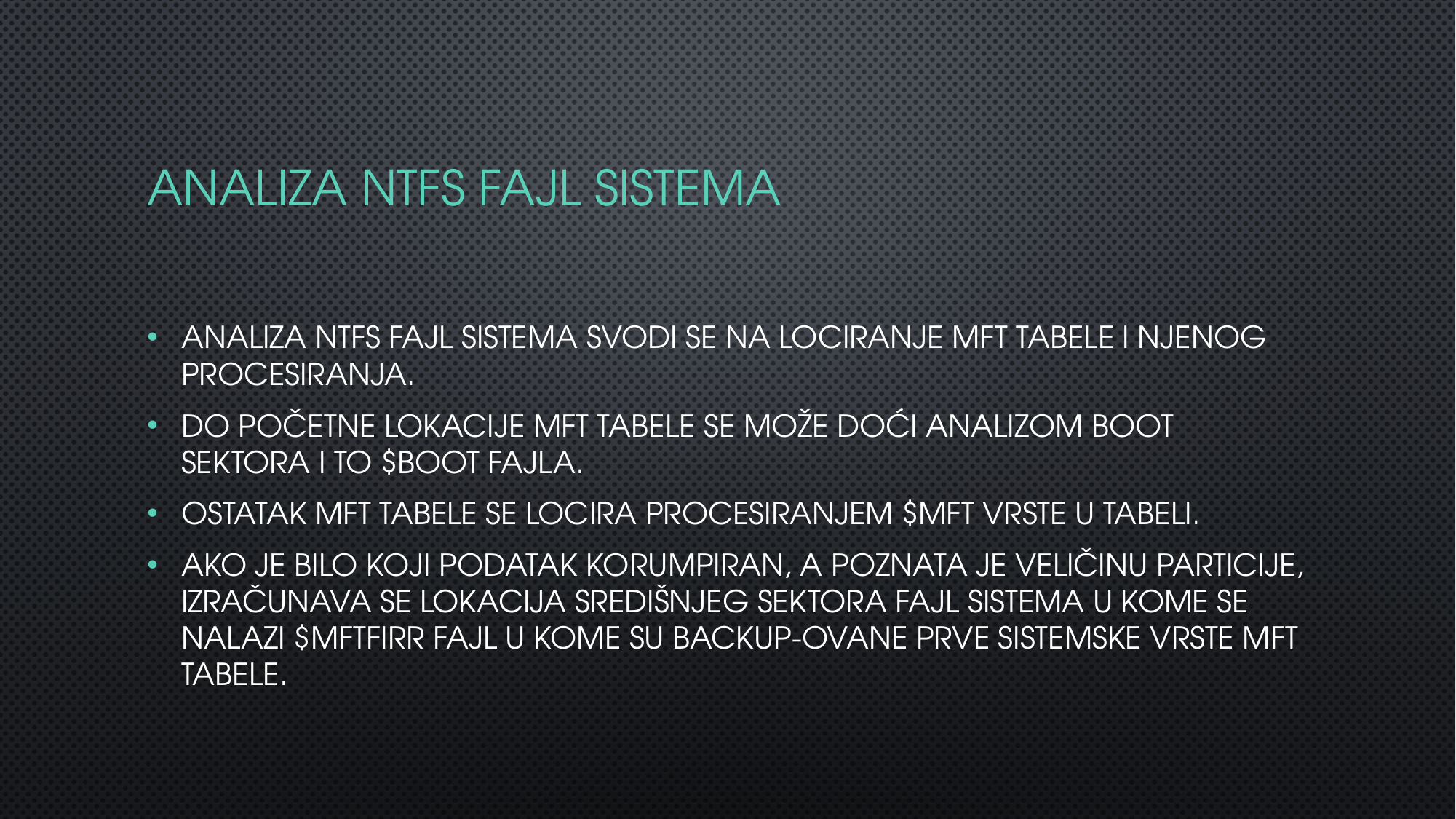

# Analiza NTFS Fajl sistema
Analiza NTFS fajl sistema svodi se na lociranje MFT tabele i njenog procesiranja.
Do početne lokacije mft tabele se može doći analizom boot sektora i to $Boot fajla.
Ostatak MFT tabele se locira procesiranjem $MFT vrste u tabeli.
Ako je bilo koji podatak korumpiran, a poznata je veličinu particije, izračunava se lokacija središnjeg sektora fajl sistema u kome se nalazi $MFTFirr fajl u kome su backup-ovane prve sistemske vrste MFT tabele.